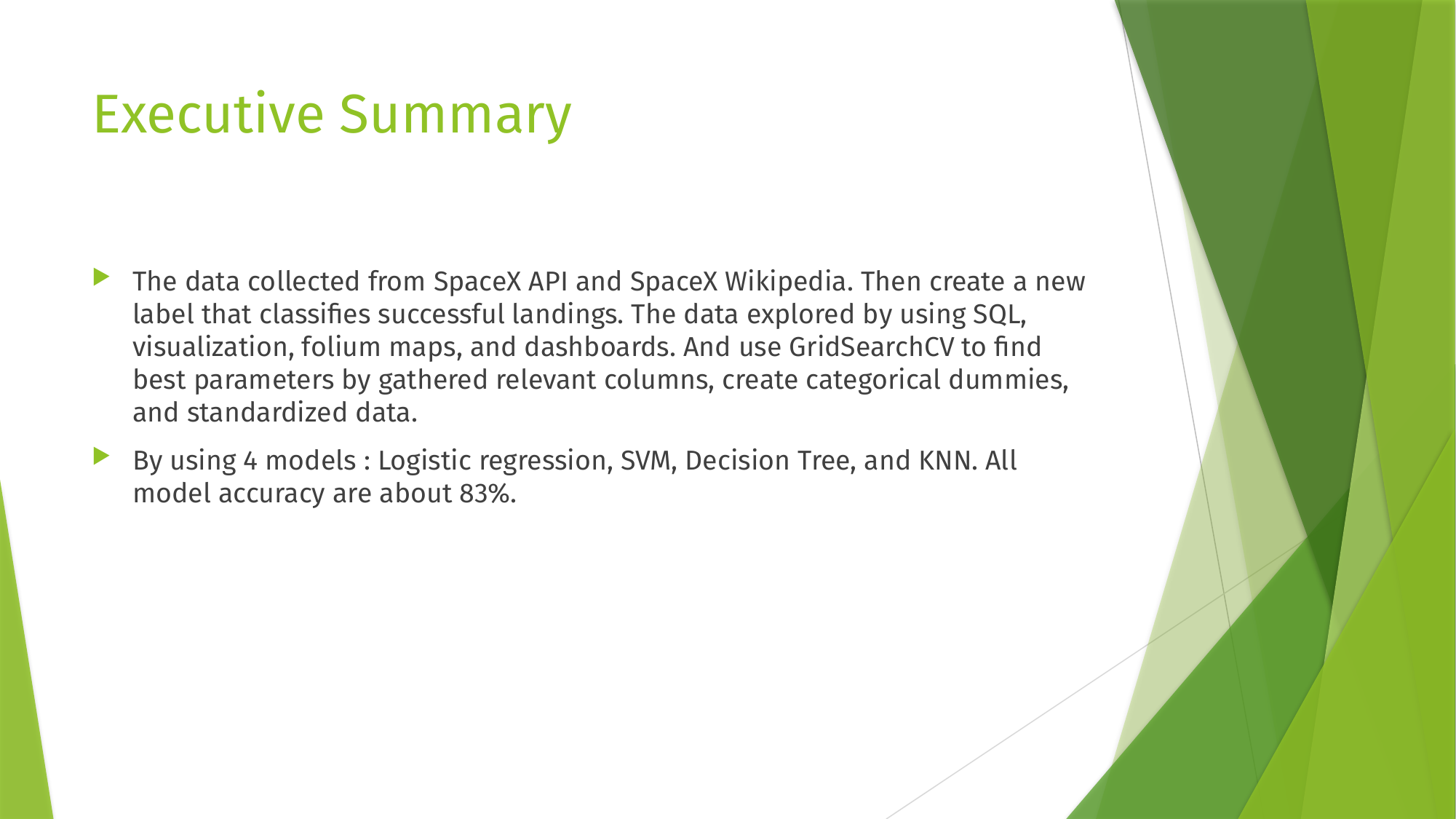

# Executive Summary
The data collected from SpaceX API and SpaceX Wikipedia. Then create a new label that classifies successful landings. The data explored by using SQL, visualization, folium maps, and dashboards. And use GridSearchCV to find best parameters by gathered relevant columns, create categorical dummies, and standardized data.
By using 4 models : Logistic regression, SVM, Decision Tree, and KNN. All model accuracy are about 83%.